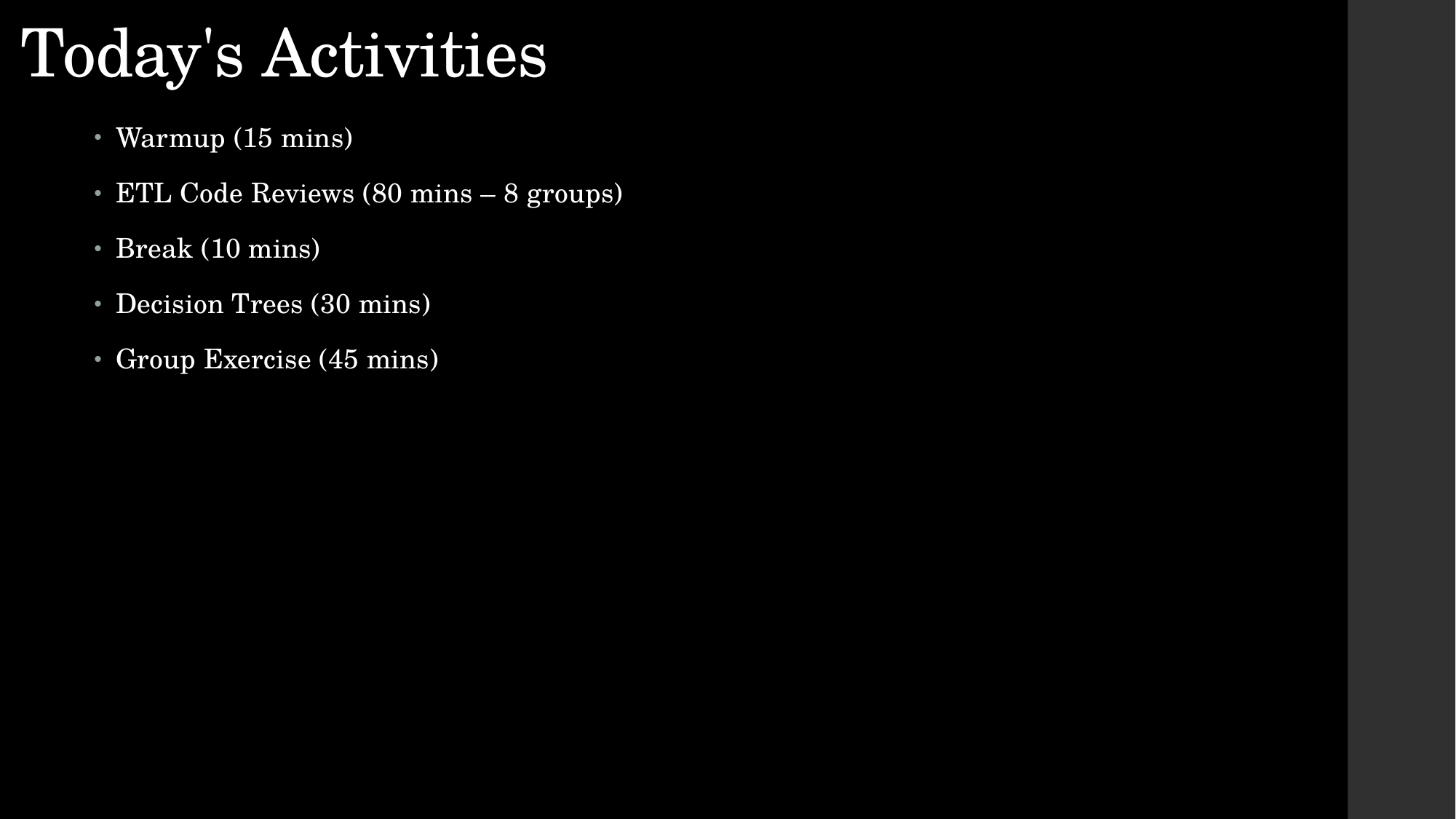

# Today's Activities
Warmup (15 mins)
ETL Code Reviews (80 mins – 8 groups)
Break (10 mins)
Decision Trees (30 mins)
Group Exercise (45 mins)